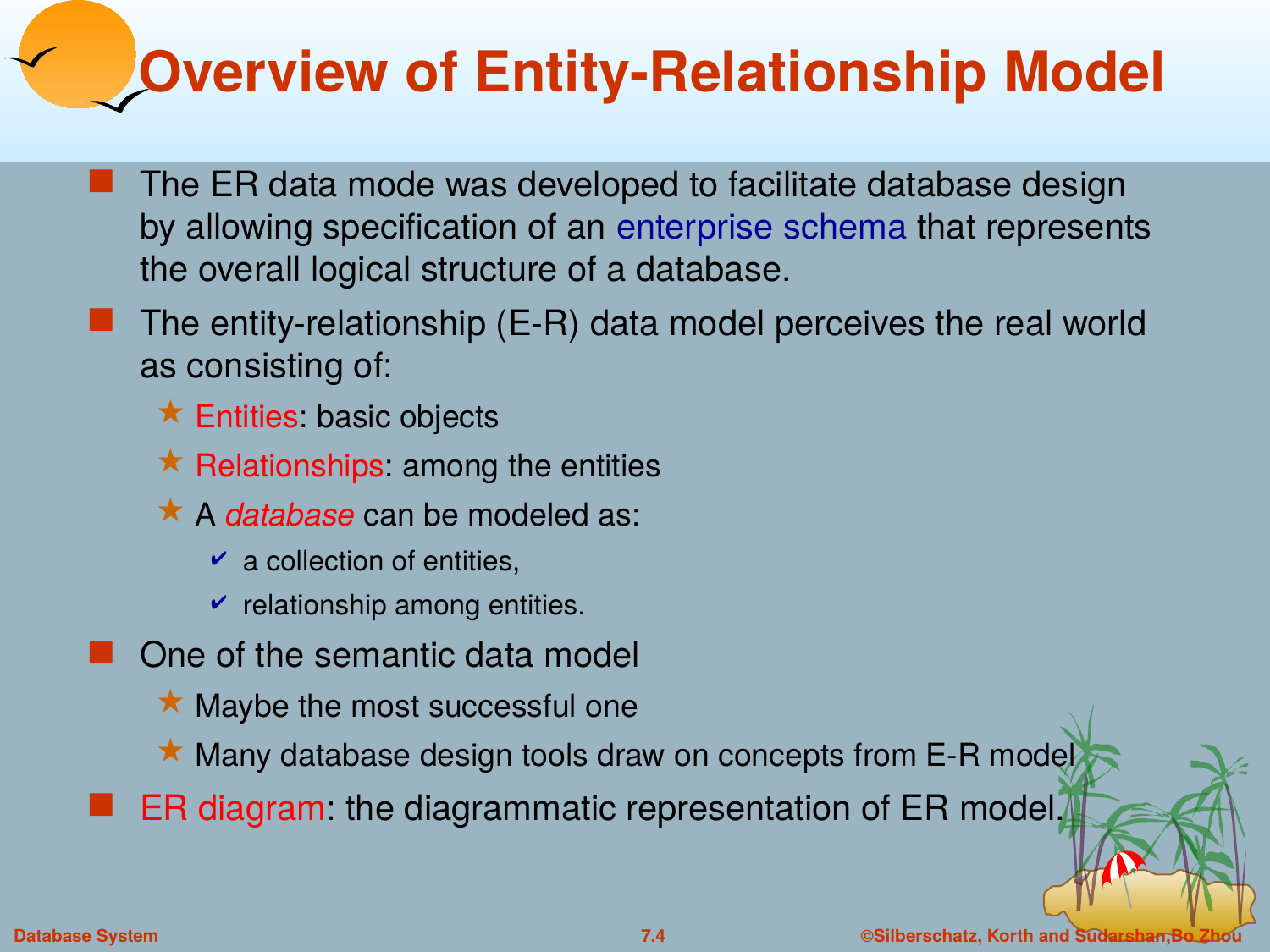

# Overview of Entity-Relationship Model
The ER data mode was developed to facilitate database design by allowing specification of an enterprise schema that represents the overall logical structure of a database.
The entity-relationship (E-R) data model perceives the real world as consisting of:
Entities: basic objects
Relationships: among the entities
A database can be modeled as:
a collection of entities,
relationship among entities.
One of the semantic data model
Maybe the most successful one
Many database design tools draw on concepts from E-R model
ER diagram: the diagrammatic representation of ER model.